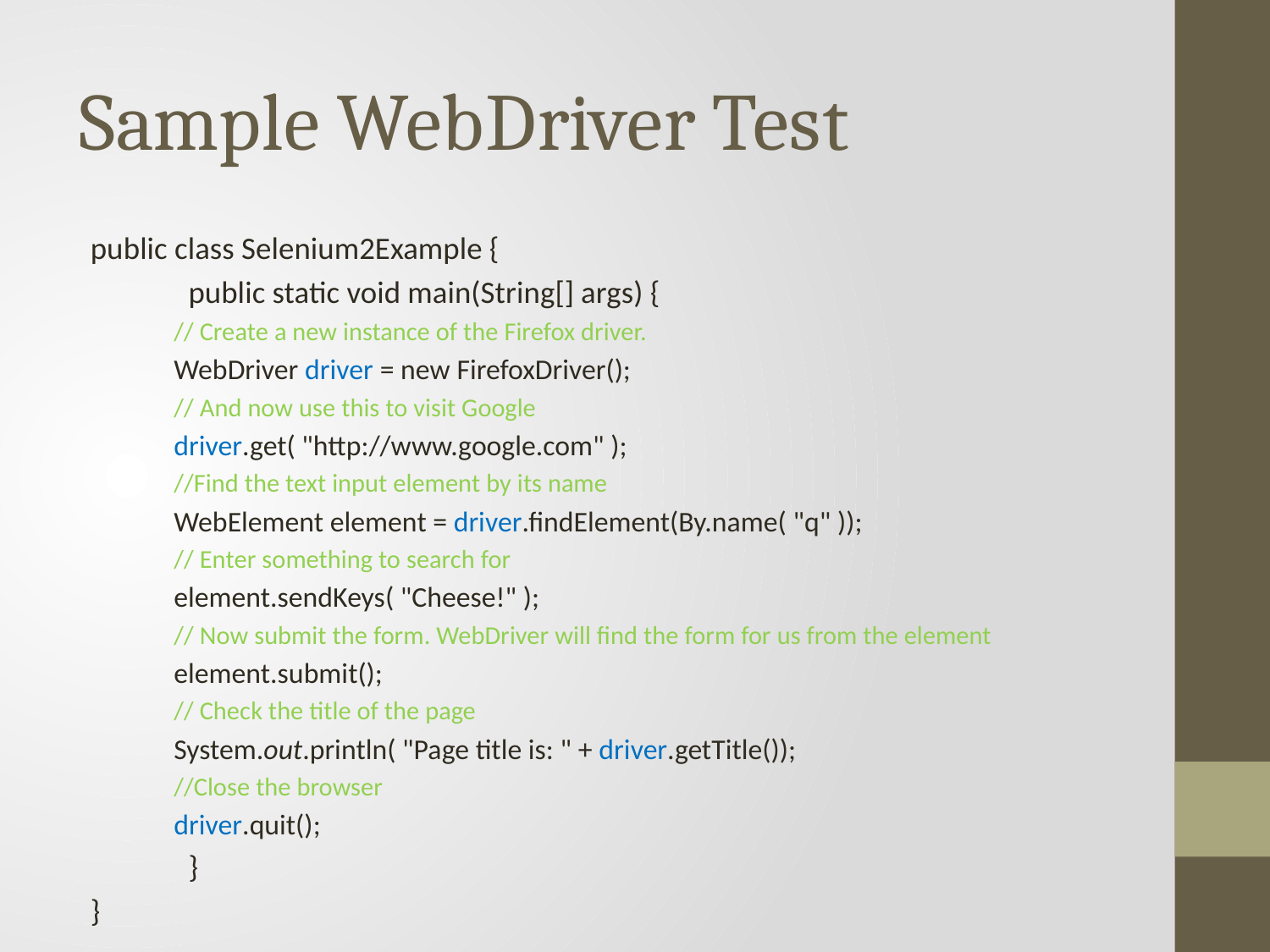

# Sample WebDriver Test
public class Selenium2Example {
   	public static void main(String[] args) {
	// Create a new instance of the Firefox driver.
	WebDriver driver = new FirefoxDriver();
	// And now use this to visit Google
	driver.get( "http://www.google.com" );
	//Find the text input element by its name
	WebElement element = driver.findElement(By.name( "q" ));
	// Enter something to search for
	element.sendKeys( "Cheese!" );
	// Now submit the form. WebDriver will find the form for us from the element
	element.submit();
	// Check the title of the page
	System.out.println( "Page title is: " + driver.getTitle());
	//Close the browser
	driver.quit();
   	}
}